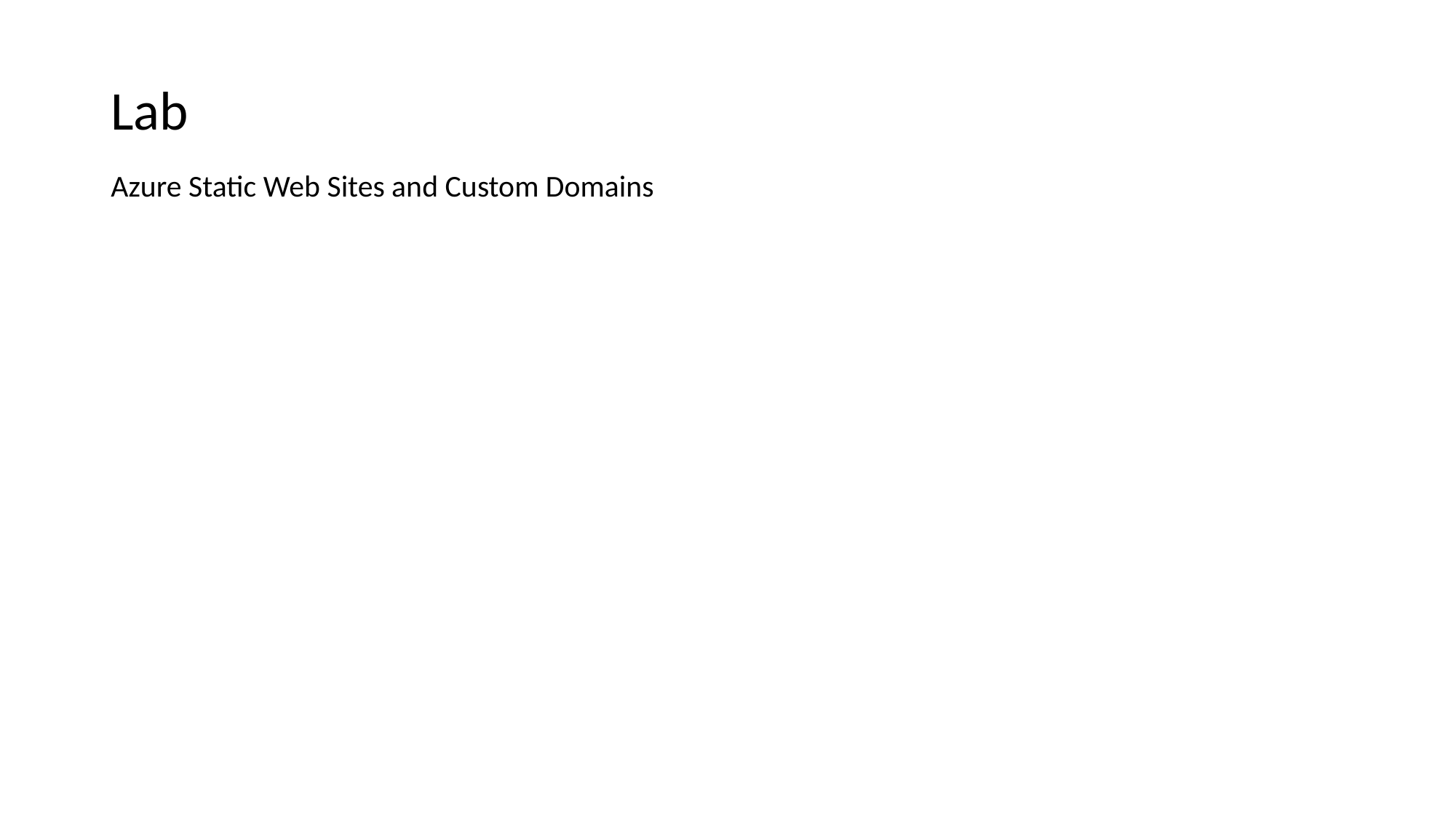

# Lab
Azure Static Web Sites and Custom Domains